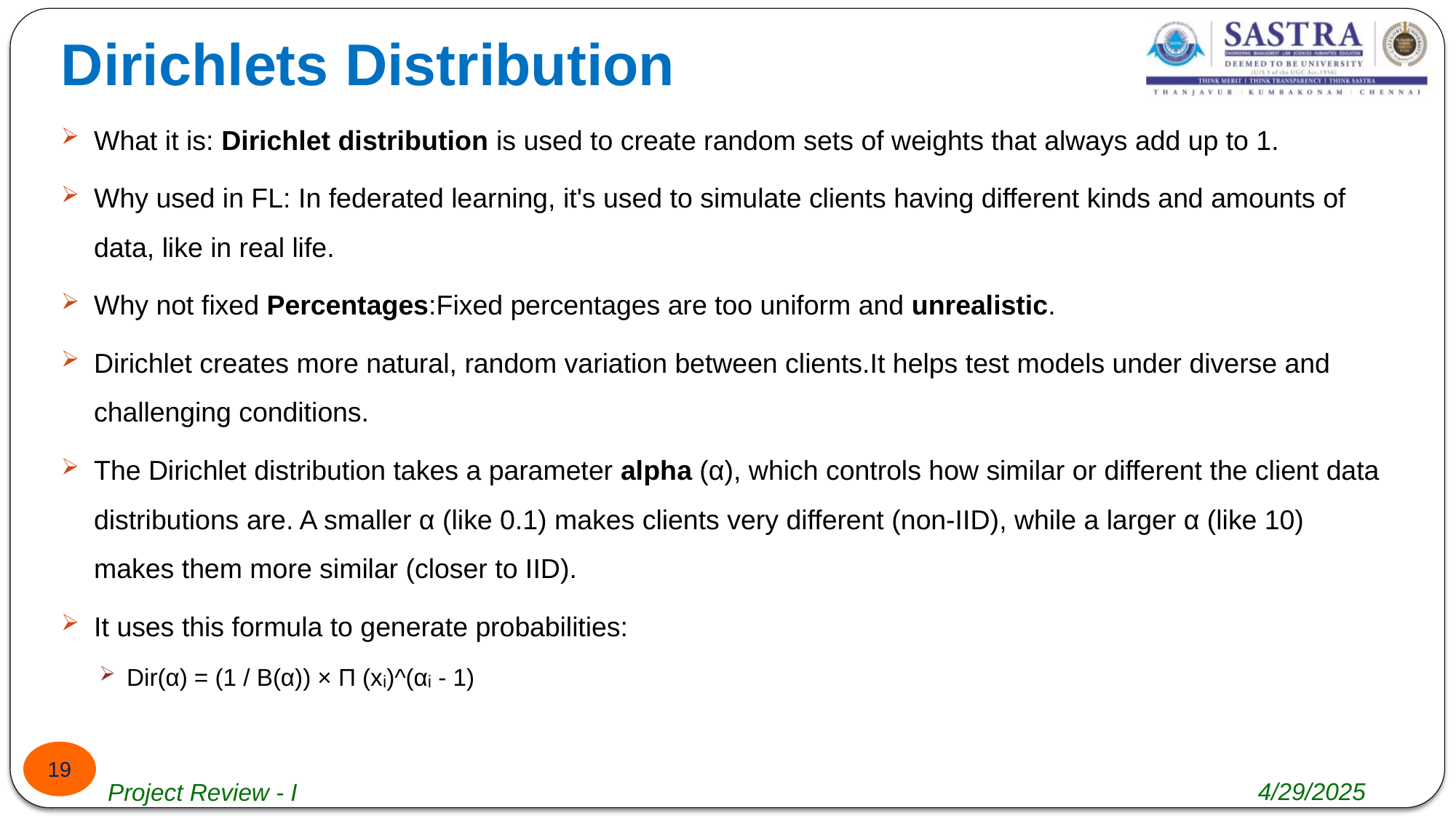

# Dirichlets Distribution
What it is: Dirichlet distribution is used to create random sets of weights that always add up to 1.
Why used in FL: In federated learning, it's used to simulate clients having different kinds and amounts of data, like in real life.
Why not fixed Percentages:Fixed percentages are too uniform and unrealistic.
Dirichlet creates more natural, random variation between clients.It helps test models under diverse and challenging conditions.
The Dirichlet distribution takes a parameter alpha (α), which controls how similar or different the client data distributions are. A smaller α (like 0.1) makes clients very different (non-IID), while a larger α (like 10) makes them more similar (closer to IID).
It uses this formula to generate probabilities:
Dir(α) = (1 / B(α)) × Π (xᵢ)^(αᵢ - 1)
19
4/29/2025
Project Review - I